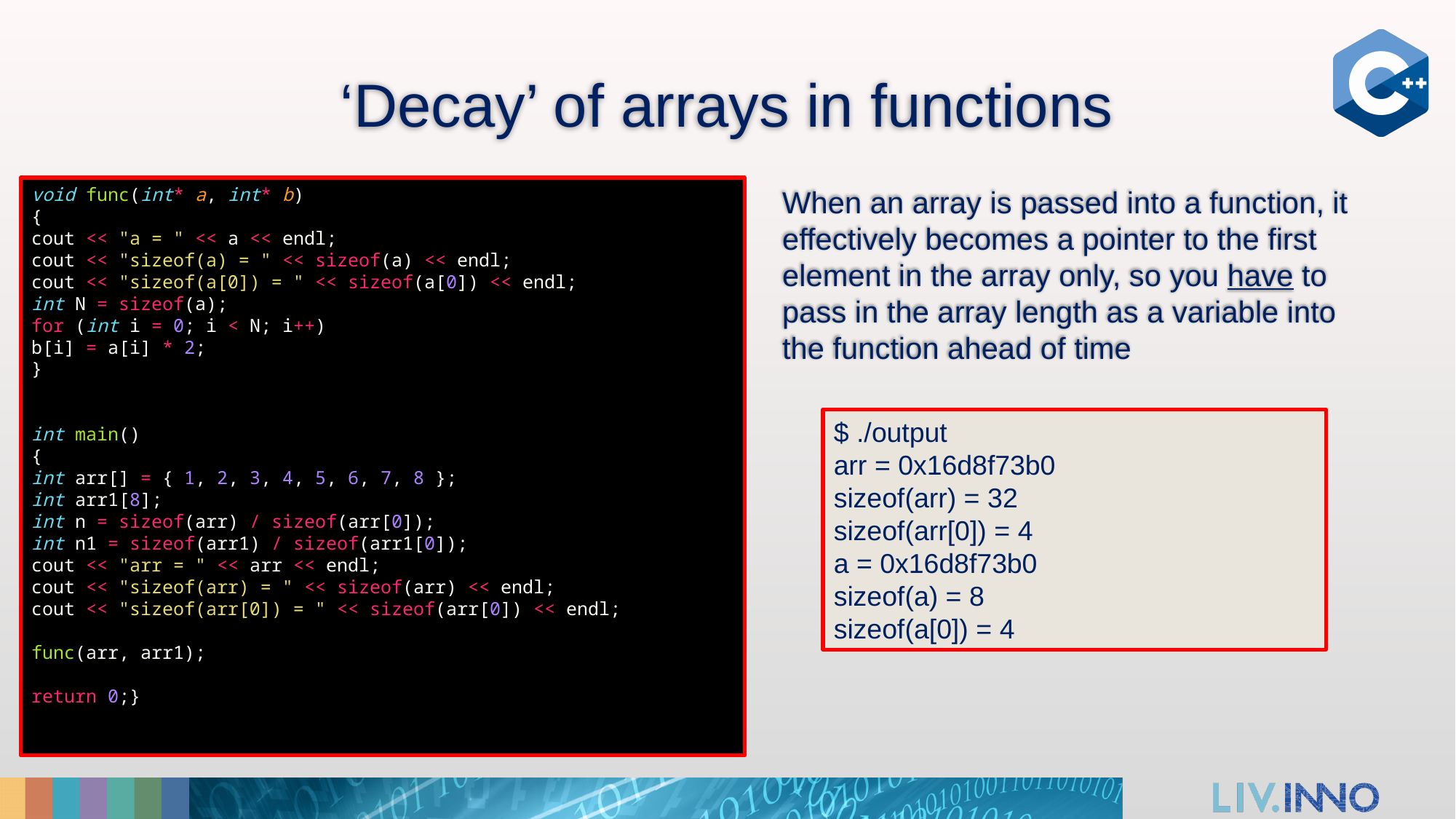

# ‘Decay’ of arrays in functions
void func(int* a, int* b)
{
cout << "a = " << a << endl;
cout << "sizeof(a) = " << sizeof(a) << endl;
cout << "sizeof(a[0]) = " << sizeof(a[0]) << endl;
int N = sizeof(a);
for (int i = 0; i < N; i++)
b[i] = a[i] * 2;
}
int main()
{
int arr[] = { 1, 2, 3, 4, 5, 6, 7, 8 };
int arr1[8];
int n = sizeof(arr) / sizeof(arr[0]);
int n1 = sizeof(arr1) / sizeof(arr1[0]);
cout << "arr = " << arr << endl;
cout << "sizeof(arr) = " << sizeof(arr) << endl;
cout << "sizeof(arr[0]) = " << sizeof(arr[0]) << endl;
func(arr, arr1);
return 0;}

When an array is passed into a function, it effectively becomes a pointer to the first element in the array only, so you have to pass in the array length as a variable into the function ahead of time
$ ./output
arr = 0x16d8f73b0
sizeof(arr) = 32
sizeof(arr[0]) = 4
a = 0x16d8f73b0
sizeof(a) = 8
sizeof(a[0]) = 4